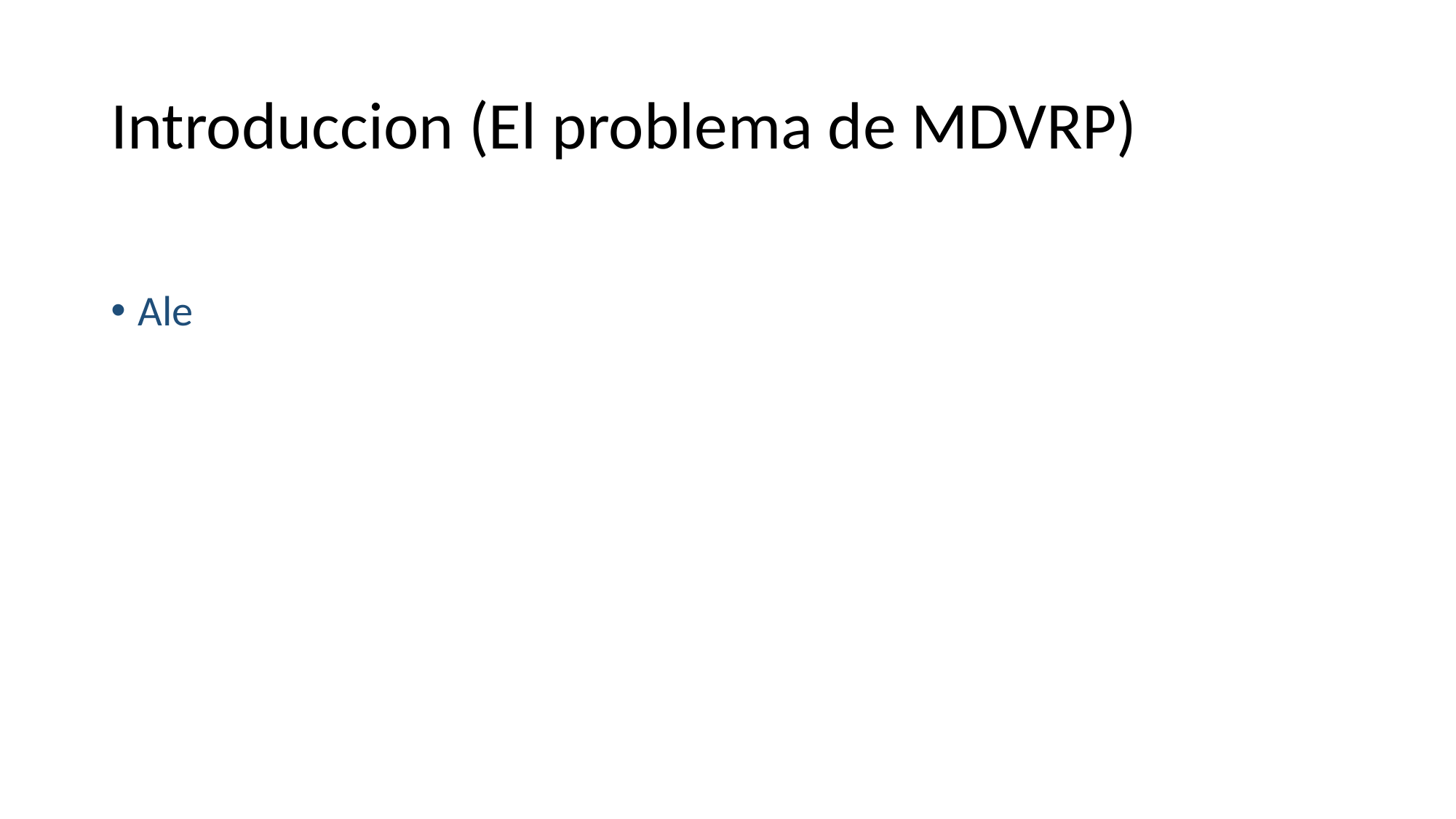

# Introduccion (El problema de MDVRP)

Ale